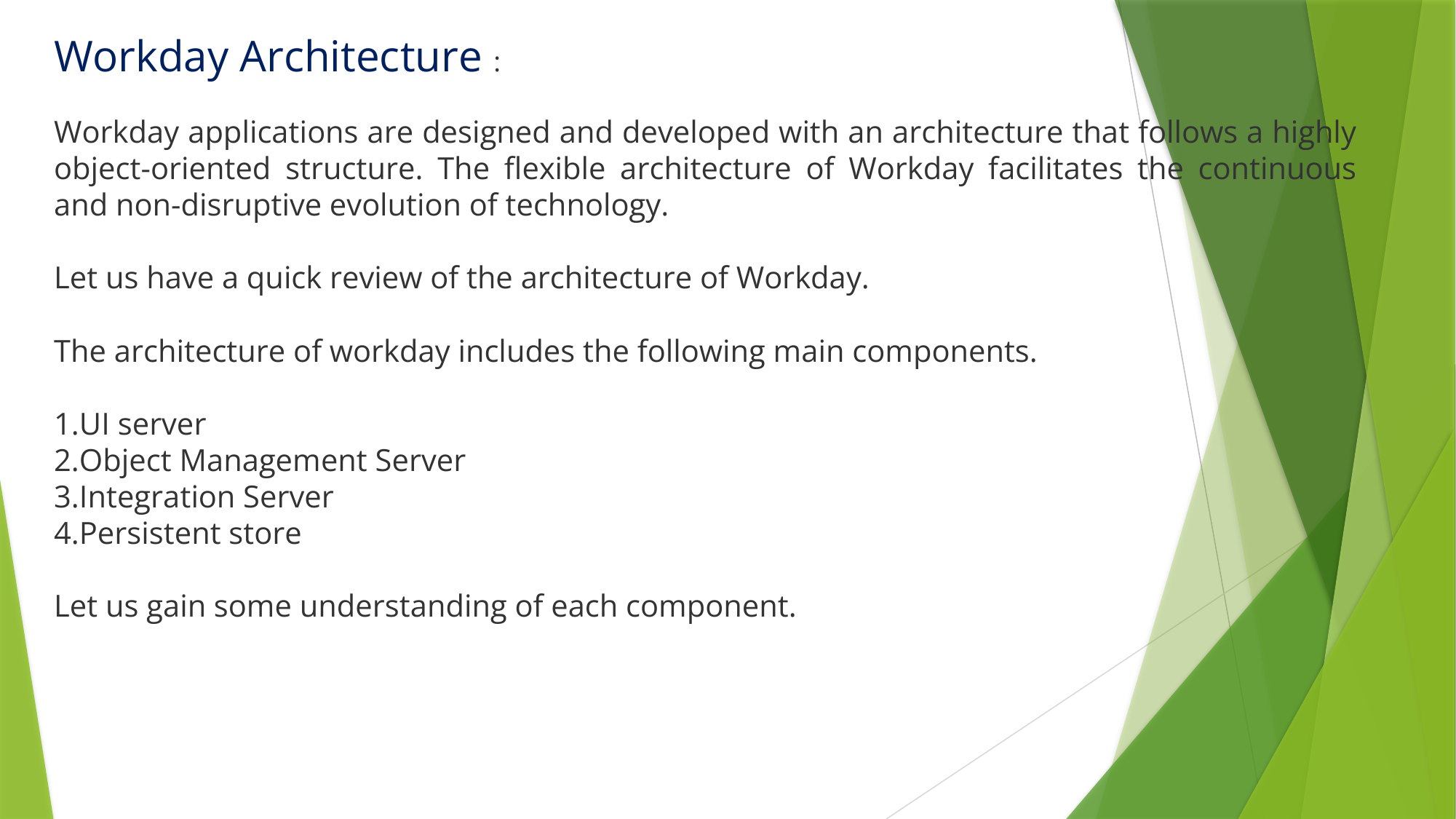

Workday Architecture :

Workday applications are designed and developed with an architecture that follows a highly object-oriented structure. The flexible architecture of Workday facilitates the continuous and non-disruptive evolution of technology.

Let us have a quick review of the architecture of Workday.

The architecture of workday includes the following main components.
1.UI server
2.Object Management Server
3.Integration Server
4.Persistent store

Let us gain some understanding of each component.